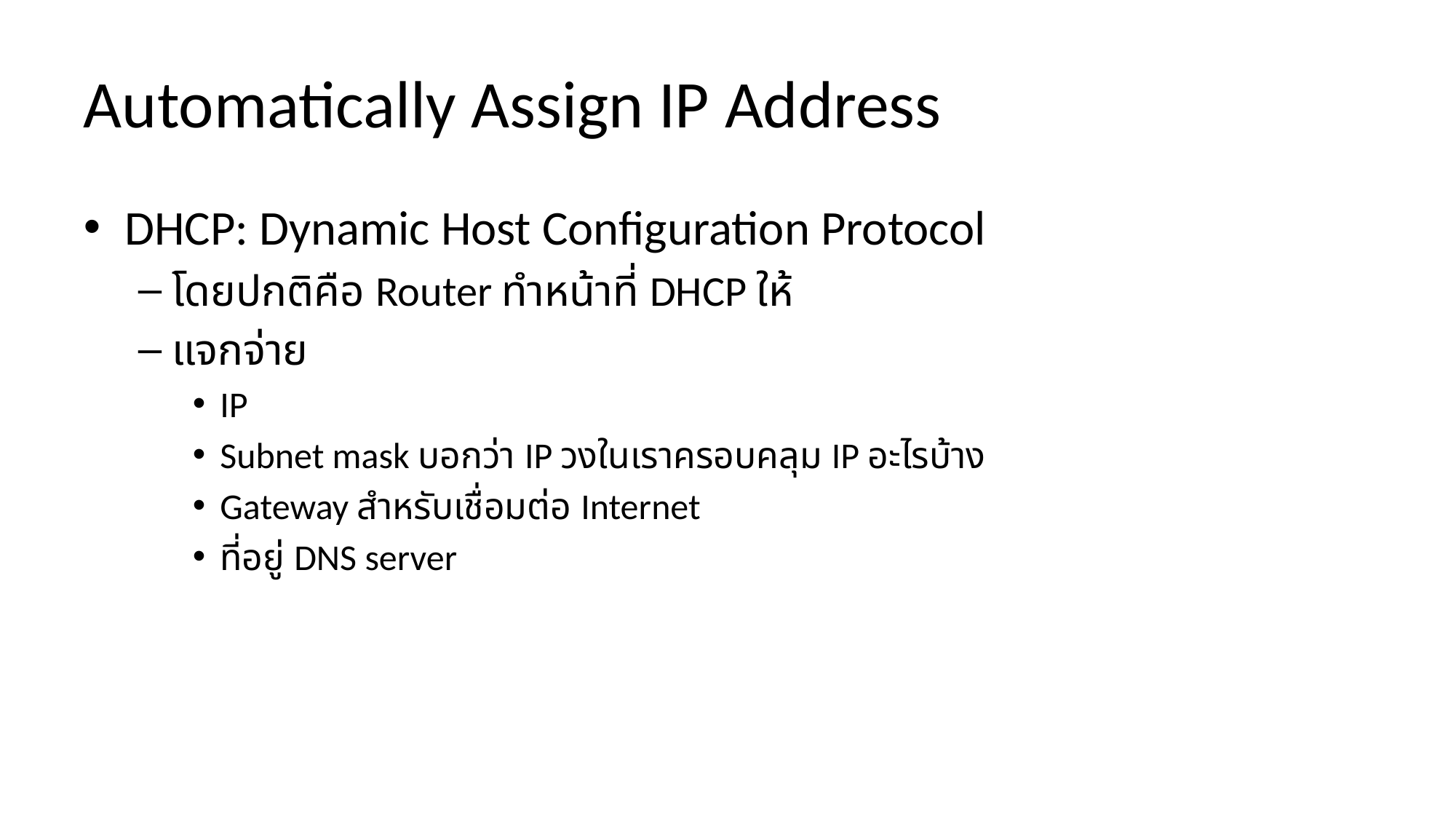

# Automatically Assign IP Address
DHCP: Dynamic Host Configuration Protocol
โดยปกติคือ Router ทำหน้าที่ DHCP ให้
แจกจ่าย
IP
Subnet mask บอกว่า IP วงในเราครอบคลุม IP อะไรบ้าง
Gateway สำหรับเชื่อมต่อ Internet
ที่อยู่ DNS server